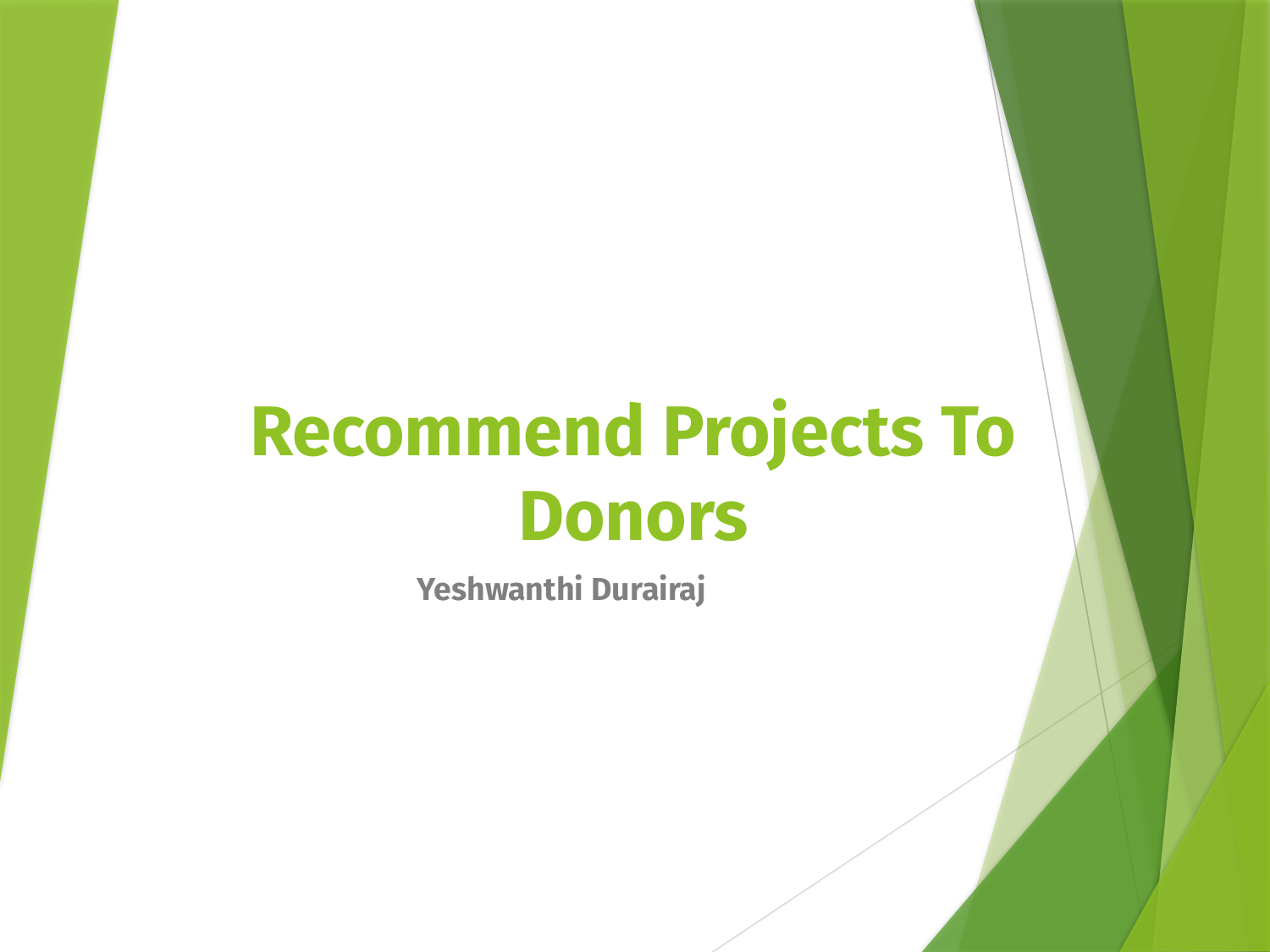

# Recommend Projects To Donors
Yeshwanthi Durairaj